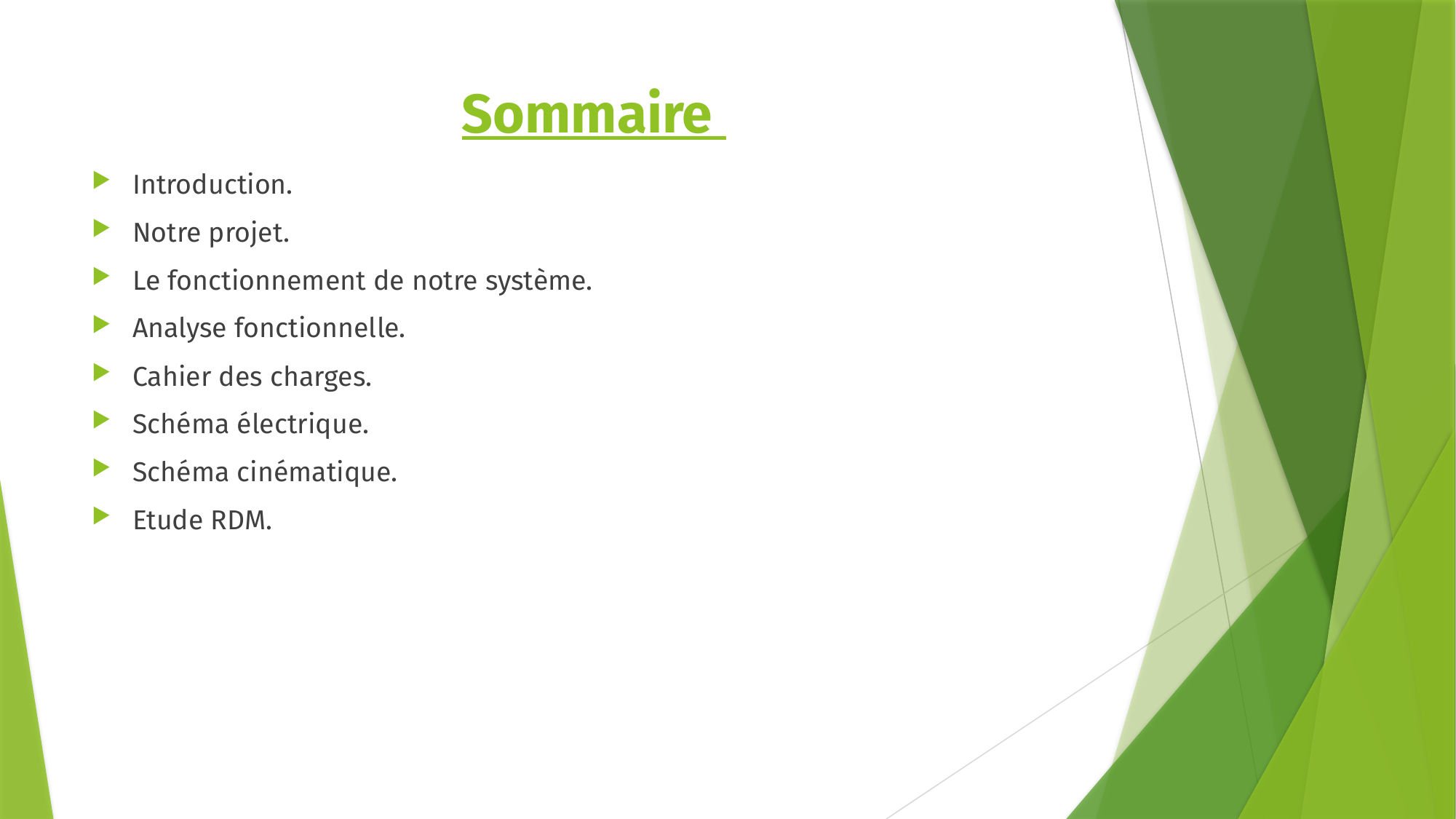

# Sommaire
Introduction.
Notre projet.
Le fonctionnement de notre système.
Analyse fonctionnelle.
Cahier des charges.
Schéma électrique.
Schéma cinématique.
Etude RDM.